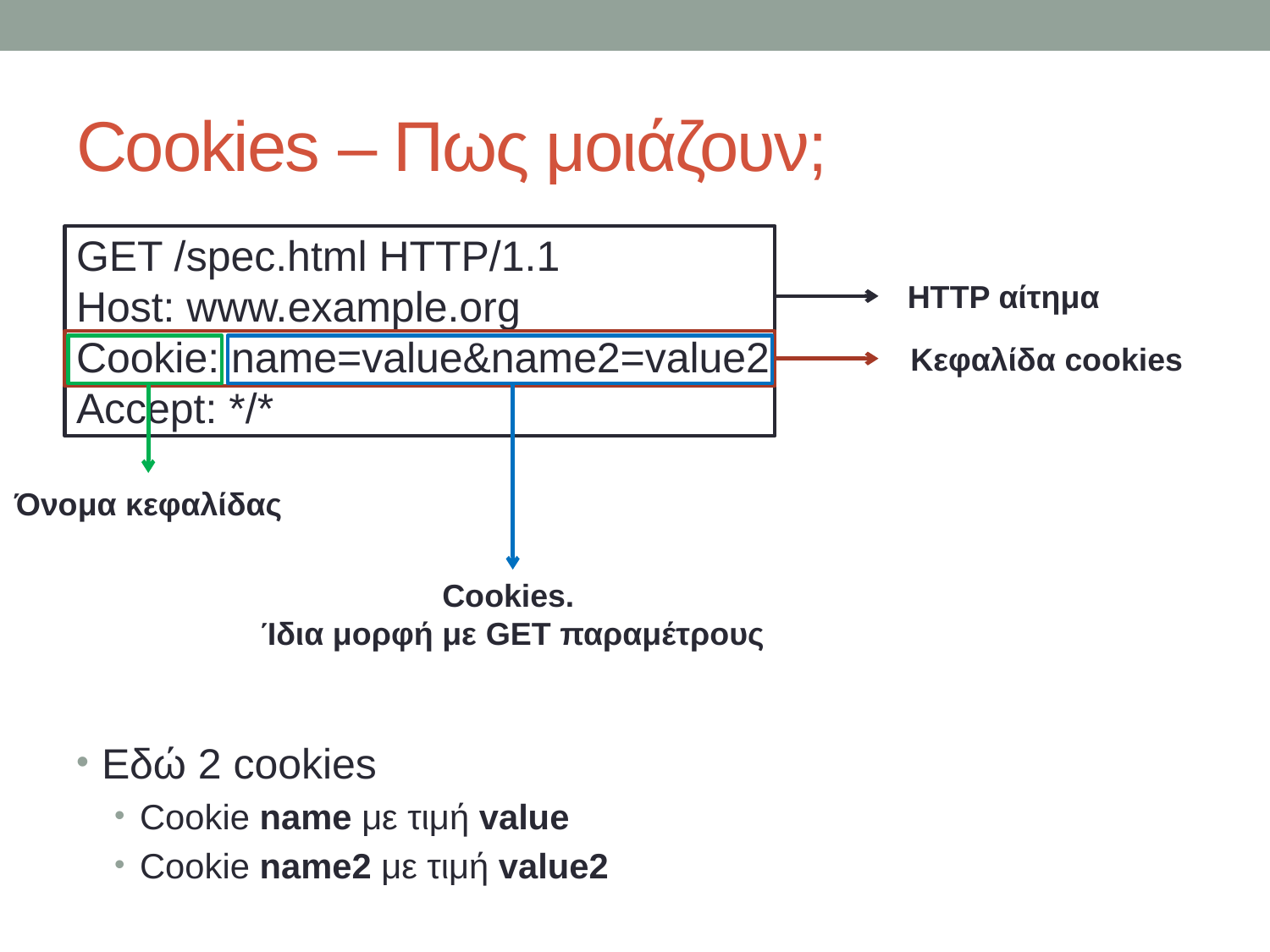

# Cookies – Πως μοιάζουν;
GET /spec.html HTTP/1.1
Host: www.example.org
Cookie: name=value&name2=value2
Accept: */*

Εδώ 2 cookies
Cookie name με τιμή value
Cookie name2 με τιμή value2

HTTP αίτημα

Κεφαλίδα cookies

Όνομα κεφαλίδας
Cookies.
Ίδια μορφή με GET παραμέτρους